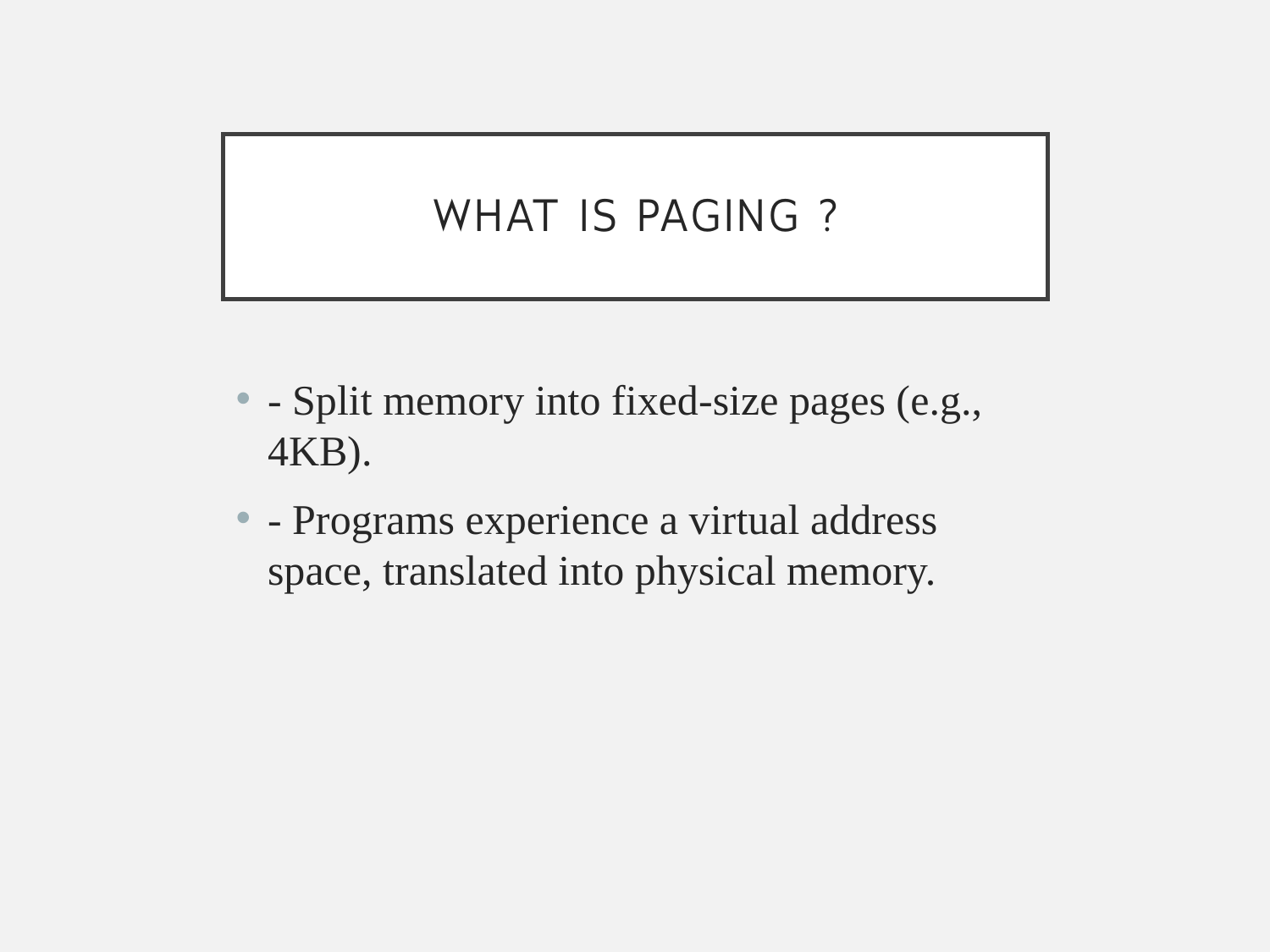

# What is Paging ?
- Split memory into fixed-size pages (e.g., 4KB).
- Programs experience a virtual address space, translated into physical memory.